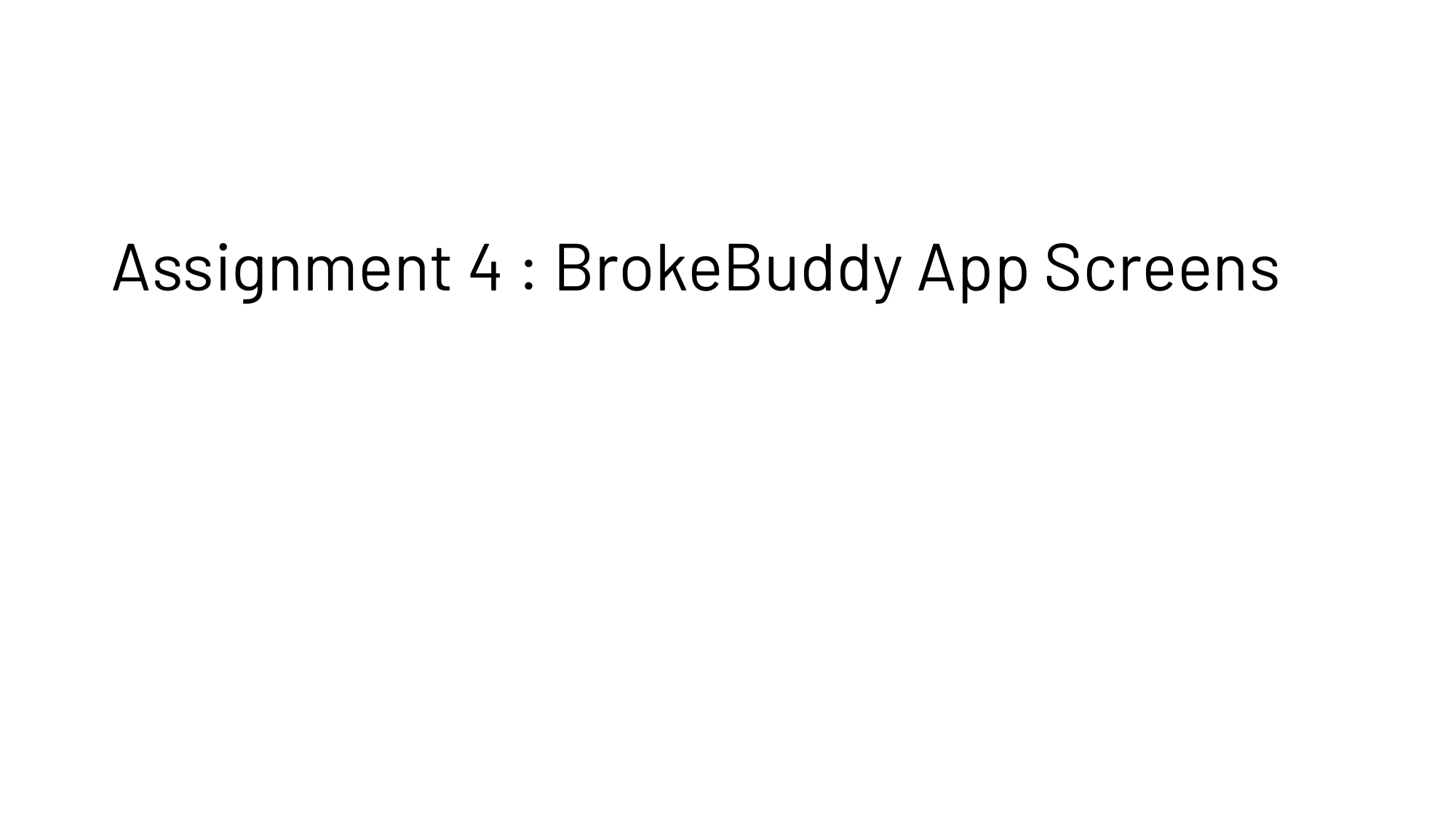

# Assignment 4 : BrokeBuddy App Screens